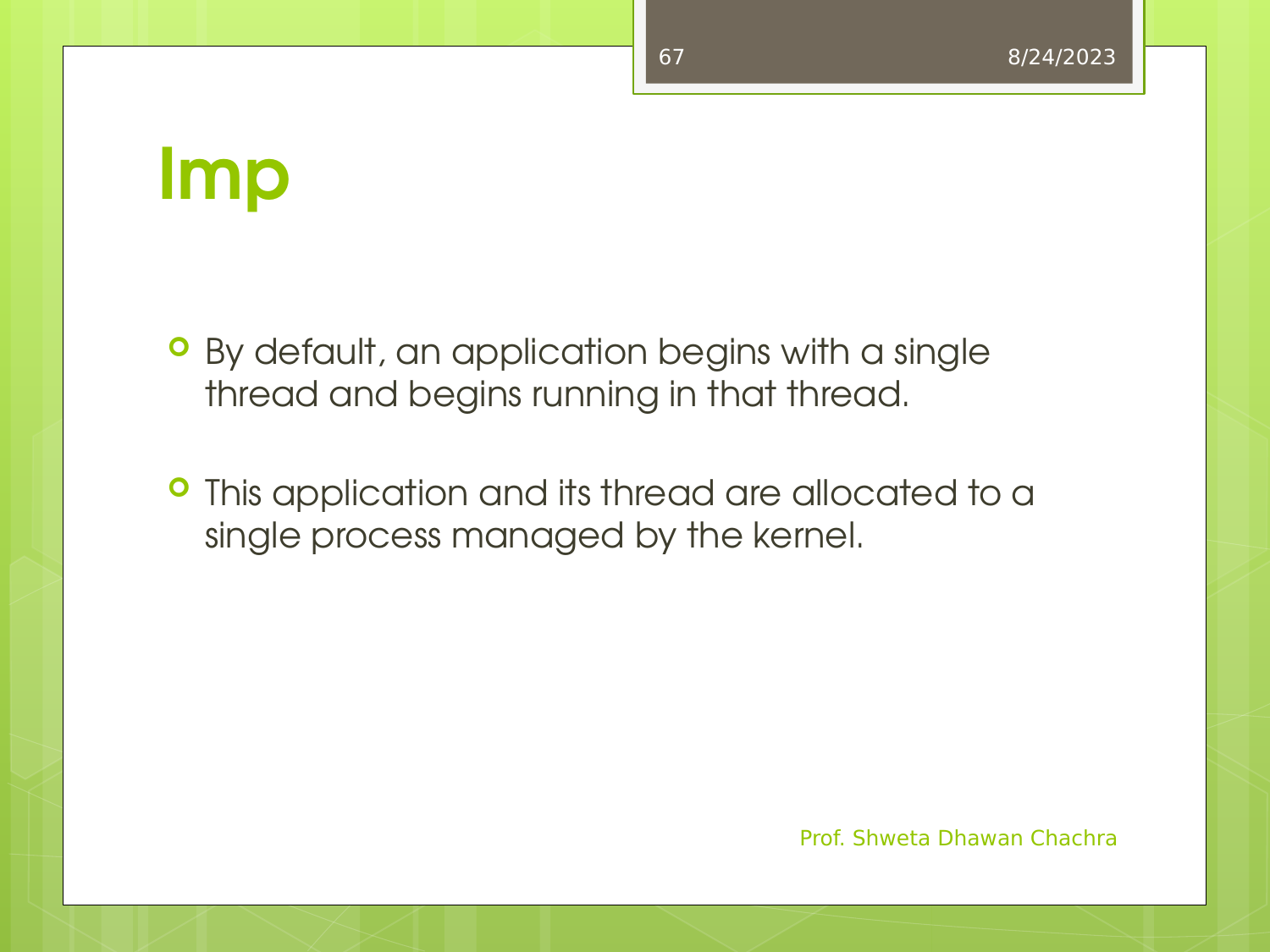

67
8/24/2023
# Imp
By default, an application begins with a single thread and begins running in that thread.

This application and its thread are allocated to a single process managed by the kernel.
Prof. Shweta Dhawan Chachra